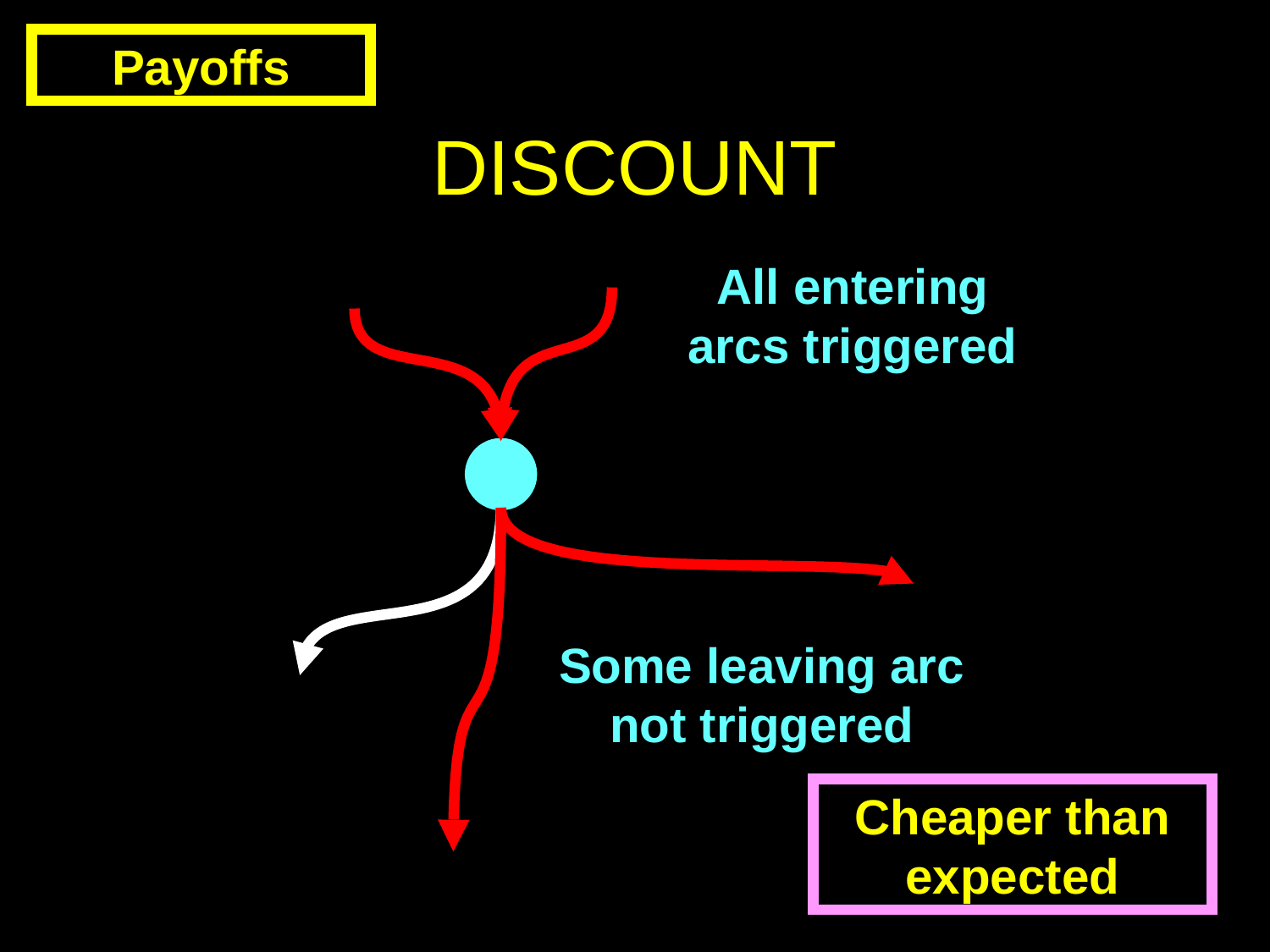

Payoffs
# Discount
All entering arcs triggered

Some leaving arc not triggered
Cheaper than expected
47